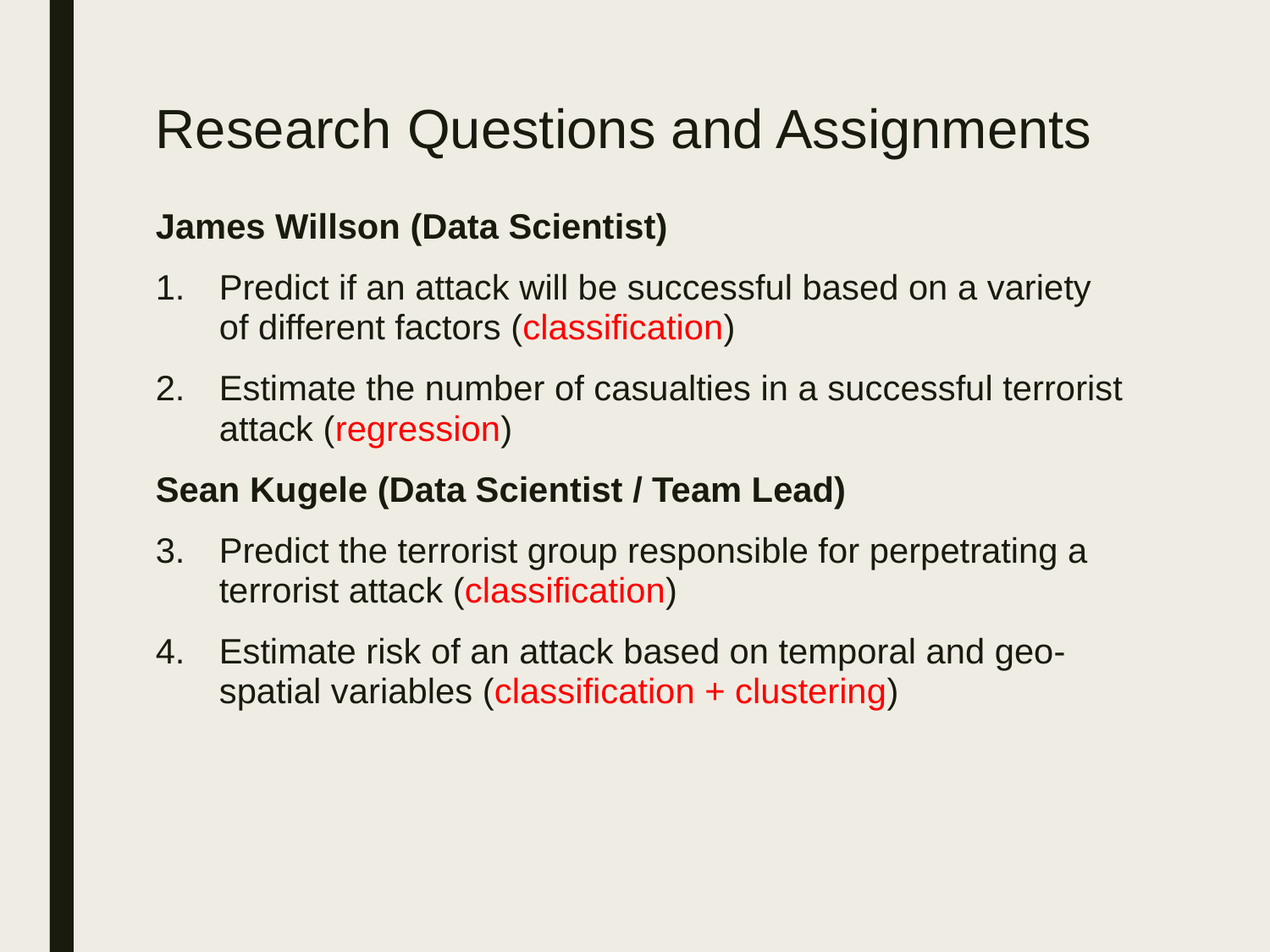

# Research Questions and Assignments
James Willson (Data Scientist)
Predict if an attack will be successful based on a variety of different factors (classification)
Estimate the number of casualties in a successful terrorist attack (regression)
Sean Kugele (Data Scientist / Team Lead)
Predict the terrorist group responsible for perpetrating a terrorist attack (classification)
Estimate risk of an attack based on temporal and geo-spatial variables (classification + clustering)